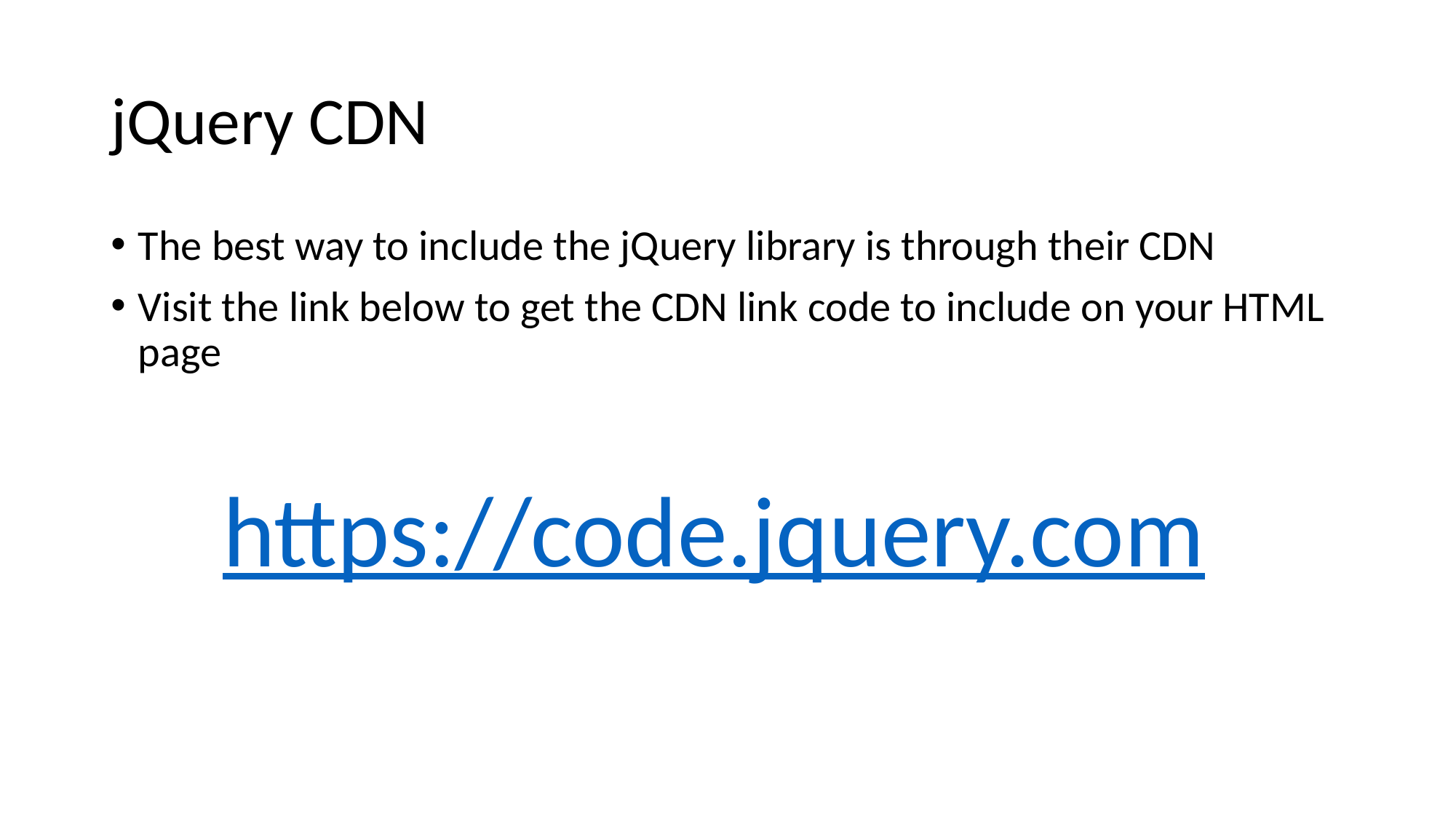

# jQuery CDN
The best way to include the jQuery library is through their CDN
Visit the link below to get the CDN link code to include on your HTML page
https://code.jquery.com